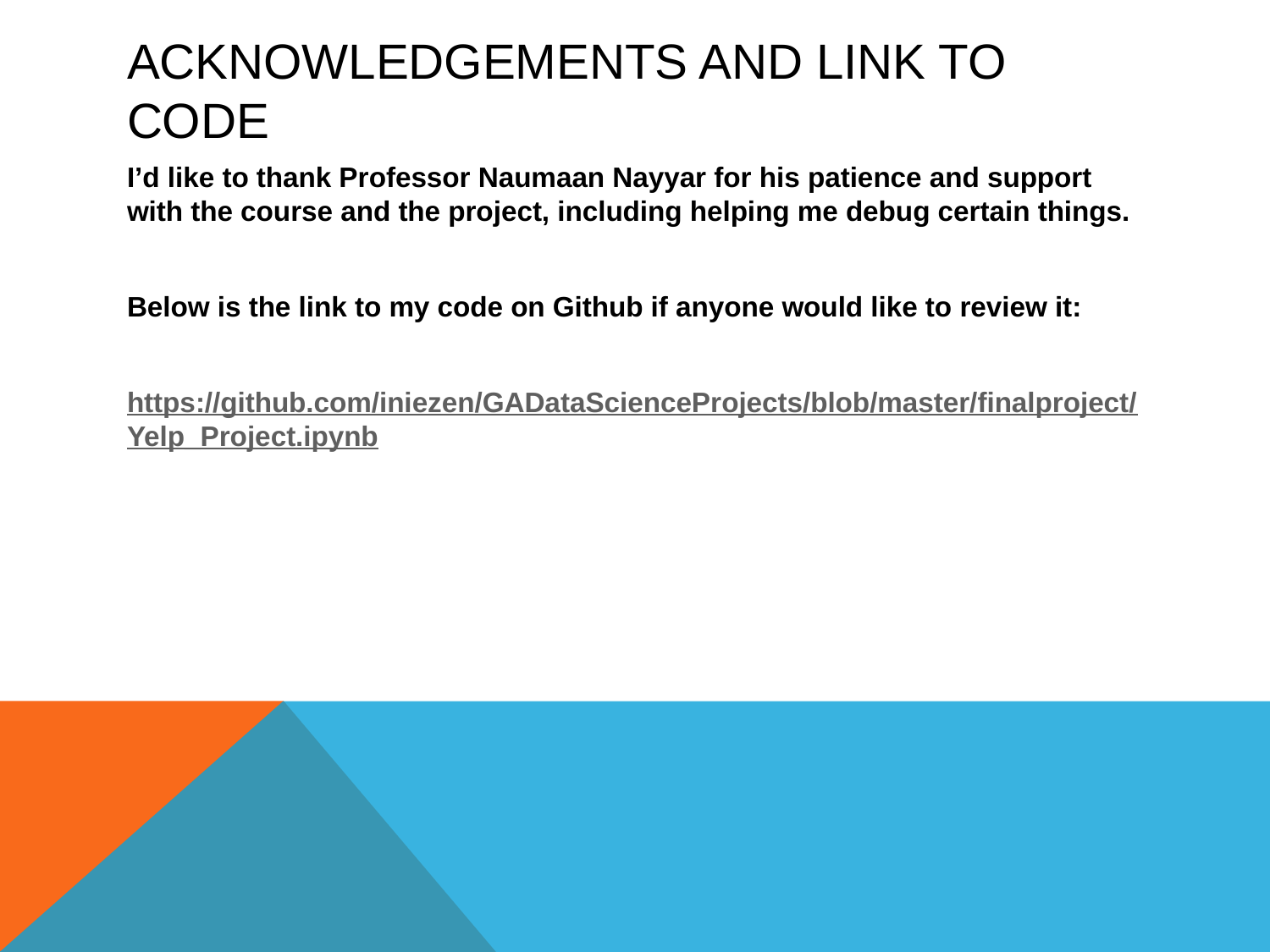

# Acknowledgements and link to code
I’d like to thank Professor Naumaan Nayyar for his patience and support with the course and the project, including helping me debug certain things.

Below is the link to my code on Github if anyone would like to review it:

https://github.com/iniezen/GADataScienceProjects/blob/master/finalproject/Yelp_Project.ipynb